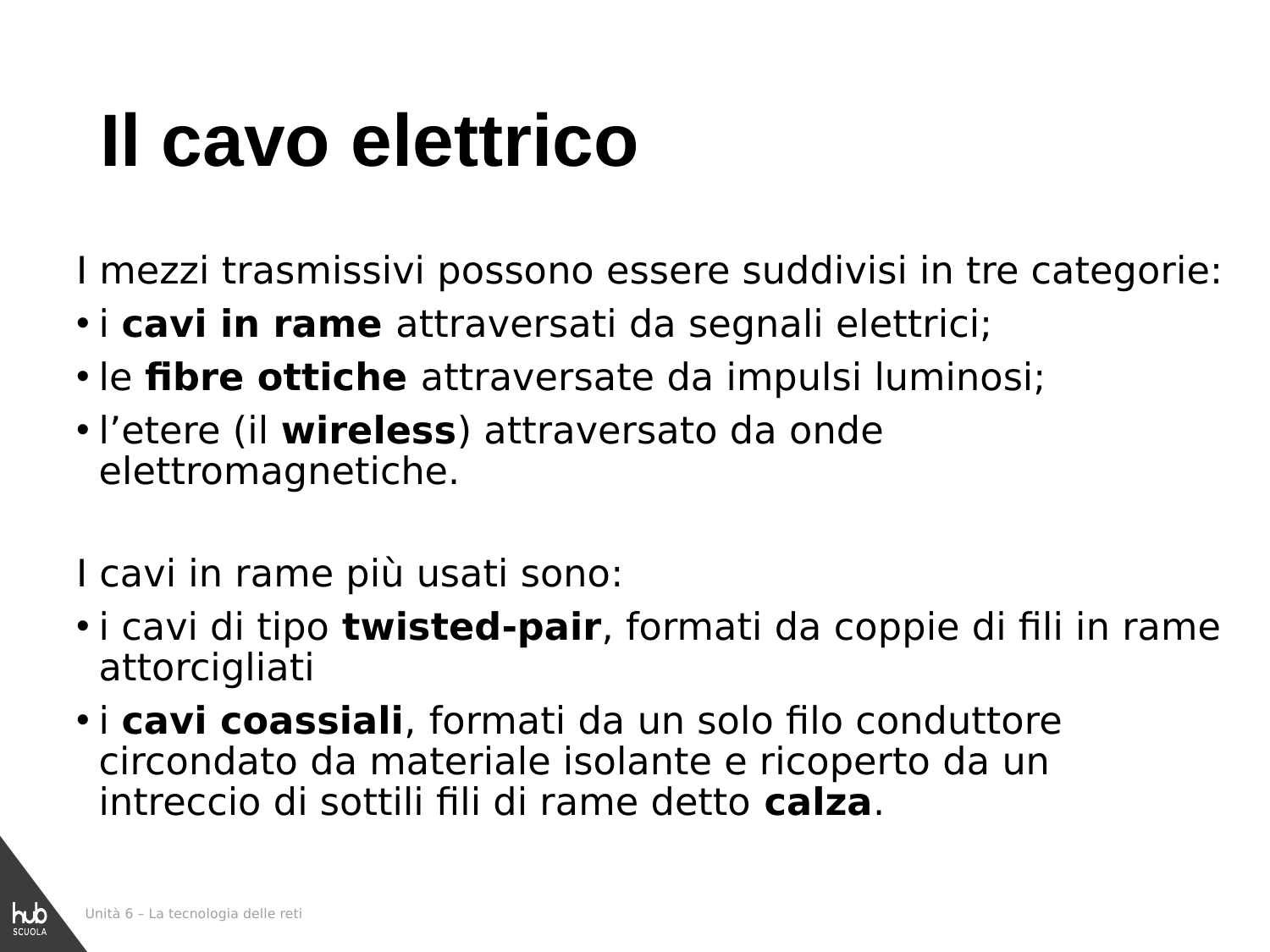

# Il cavo elettrico
I mezzi trasmissivi possono essere suddivisi in tre categorie:
i cavi in rame attraversati da segnali elettrici;
le fibre ottiche attraversate da impulsi luminosi;
l’etere (il wireless) attraversato da onde elettromagnetiche.

I cavi in rame più usati sono:
i cavi di tipo twisted-pair, formati da coppie di fili in rame attorcigliati
i cavi coassiali, formati da un solo filo conduttore circondato da materiale isolante e ricoperto da un intreccio di sottili fili di rame detto calza.